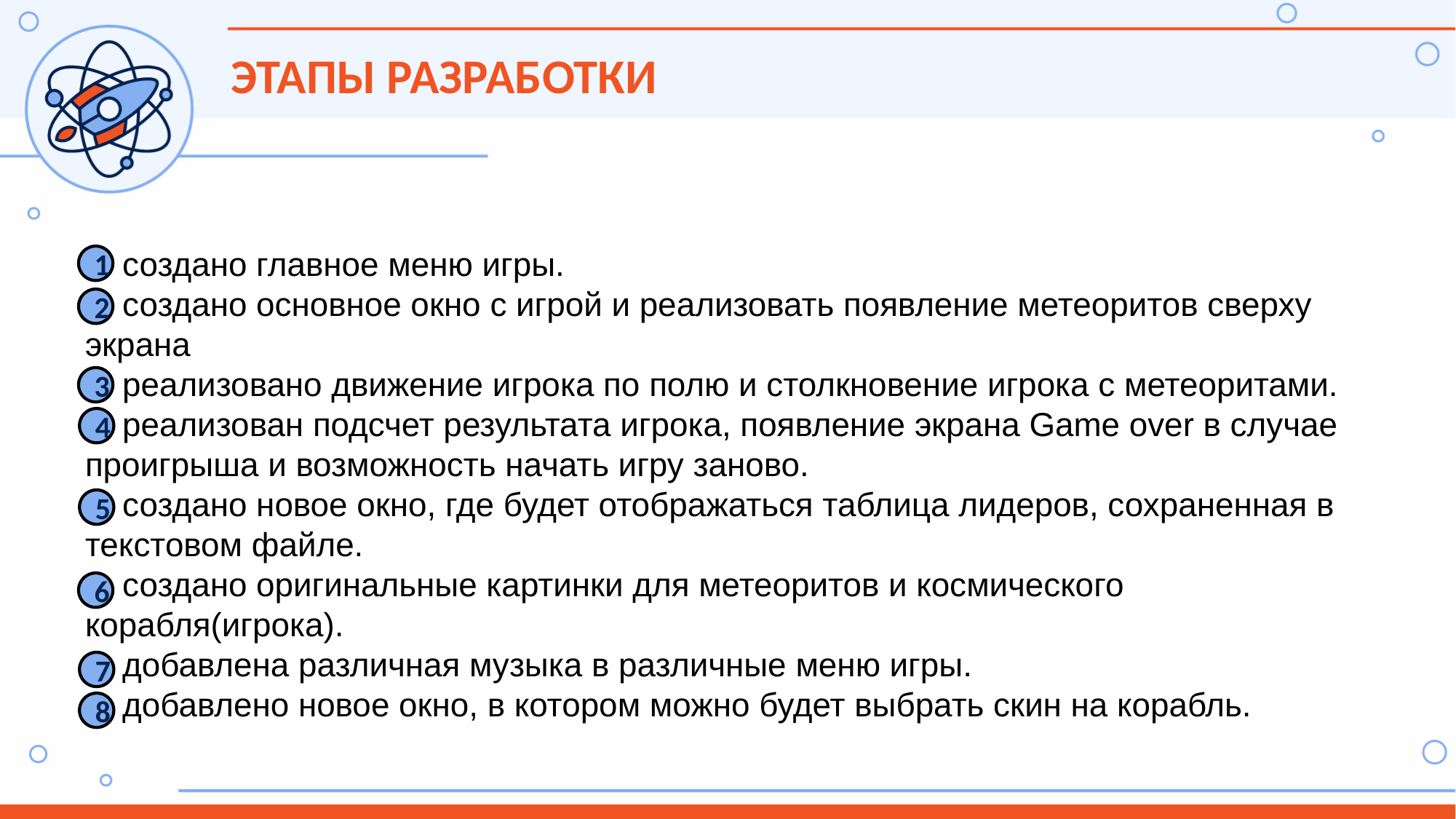

Этапы разработки
    создано главное меню игры.
    создано основное окно с игрой и реализовать появление метеоритов сверху экрана
    реализовано движение игрока по полю и столкновение игрока с метеоритами.
    реализован подсчет результата игрока, появление экрана Game over в случае проигрыша и возможность начать игру заново.
    создано новое окно, где будет отображаться таблица лидеров, сохраненная в текстовом файле.
    создано оригинальные картинки для метеоритов и космического корабля(игрока).
    добавлена различная музыка в различные меню игры.
    добавлено новое окно, в котором можно будет выбрать скин на корабль.
1
2
3
4
5
6
7
8